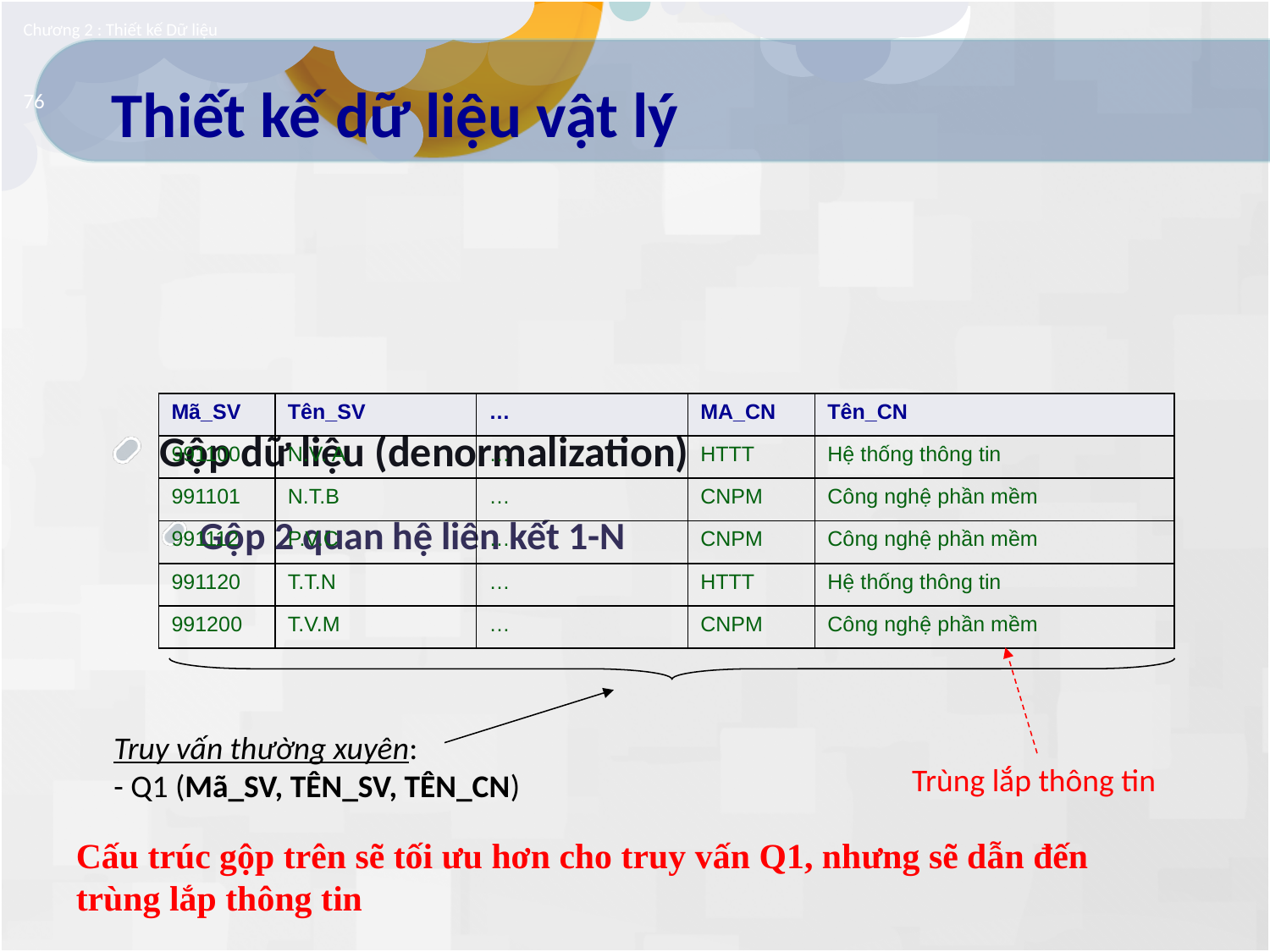

Chương 2 : Thiết kế Dữ liệu
# Thiết kế dữ liệu vật lý
76

Gộp dữ liệu (denormalization)
Gộp 2 quan hệ liên kết 1-N

| Mã\_SV | Tên\_SV | … | MA\_CN | Tên\_CN |
| --- | --- | --- | --- | --- |
| 991100 | N.V. A | … | HTTT | Hệ thống thông tin |
| 991101 | N.T.B | … | CNPM | Công nghệ phần mềm |
| 991112 | P.V.C | … | CNPM | Công nghệ phần mềm |
| 991120 | T.T.N | … | HTTT | Hệ thống thông tin |
| 991200 | T.V.M | … | CNPM | Công nghệ phần mềm |

Truy vấn thường xuyên:
- Q1 (Mã_SV, TÊN_SV, TÊN_CN)
Trùng lắp thông tin
Cấu trúc gộp trên sẽ tối ưu hơn cho truy vấn Q1, nhưng sẽ dẫn đến trùng lắp thông tin